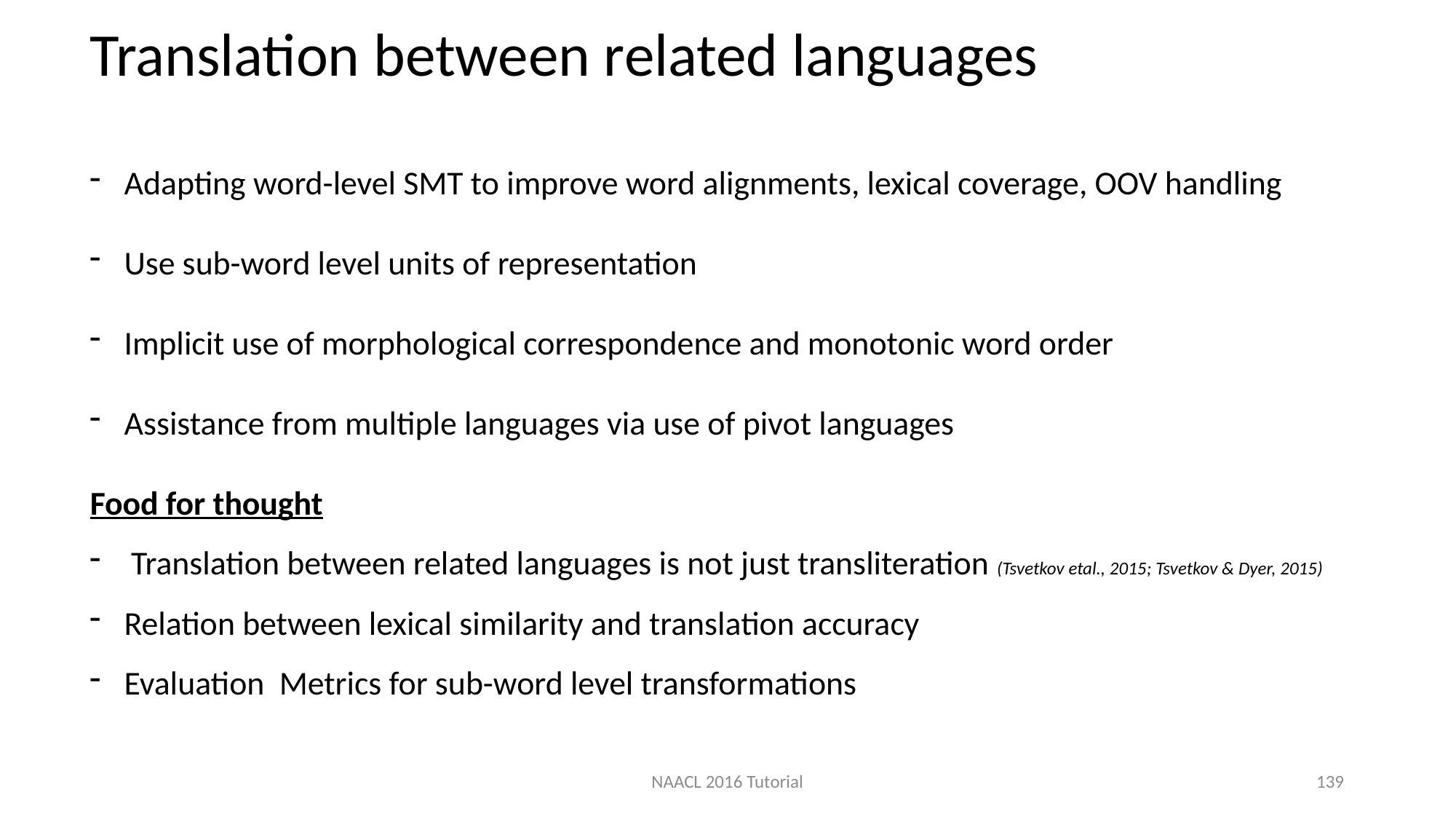

Translation between related languages

Adapting word-level SMT to improve word alignments, lexical coverage, OOV handling
Use sub-word level units of representation
Implicit use of morphological correspondence and monotonic word order
Assistance from multiple languages via use of pivot languages
Food for thought
Translation between related languages is not just transliteration (Tsvetkov etal., 2015; Tsvetkov & Dyer, 2015)
Relation between lexical similarity and translation accuracy
Evaluation  Metrics for sub-word level transformations
NAACL 2016 Tutorial
139